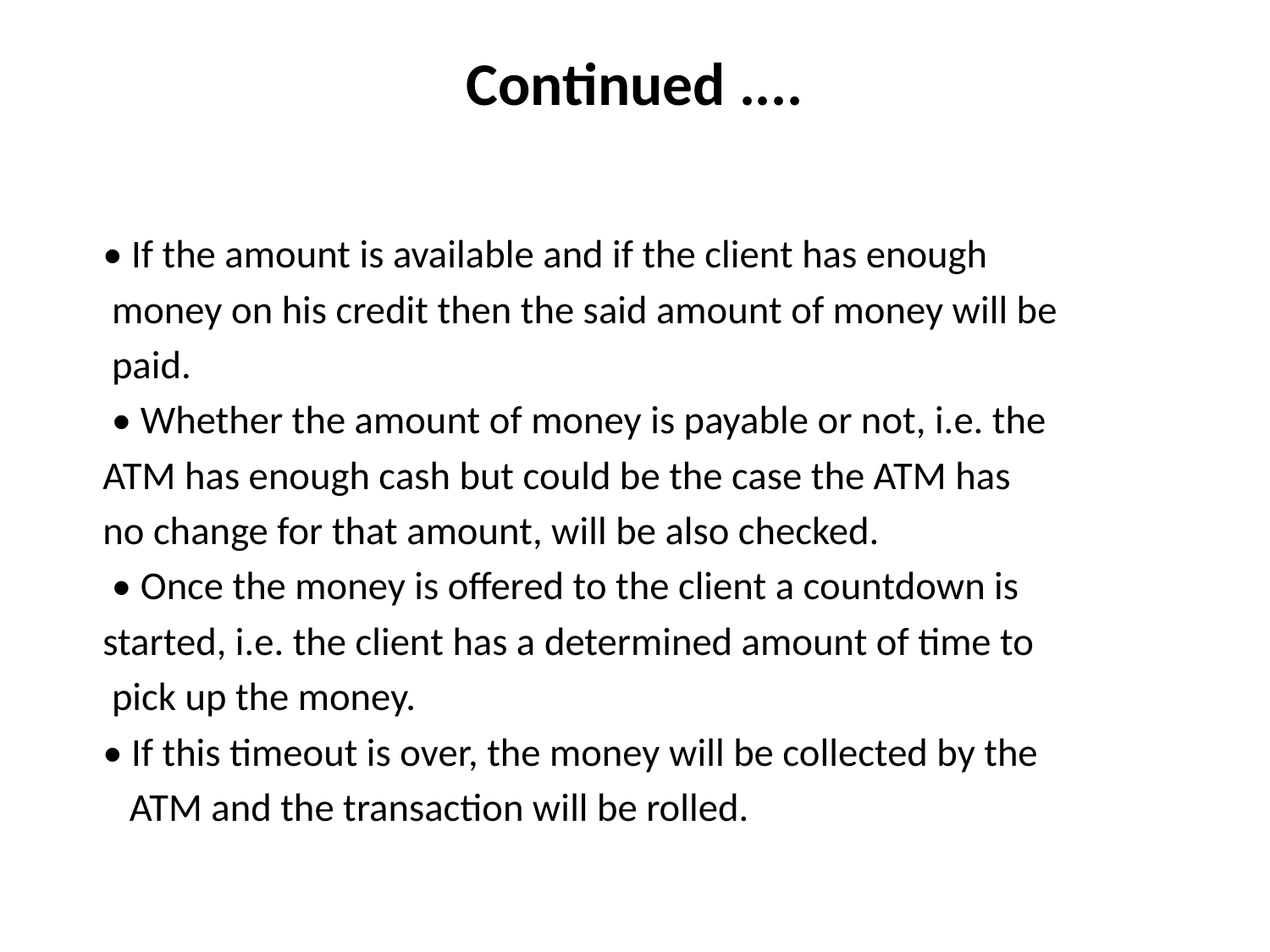

# Continued ....
   • If the amount is available and if the client has enough
    money on his credit then the said amount of money will be
    paid.
    • Whether the amount of money is payable or not, i.e. the
   ATM has enough cash but could be the case the ATM has
   no change for that amount, will be also checked.
    • Once the money is offered to the client a countdown is
   started, i.e. the client has a determined amount of time to
    pick up the money.
   • If this timeout is over, the money will be collected by the
      ATM and the transaction will be rolled.